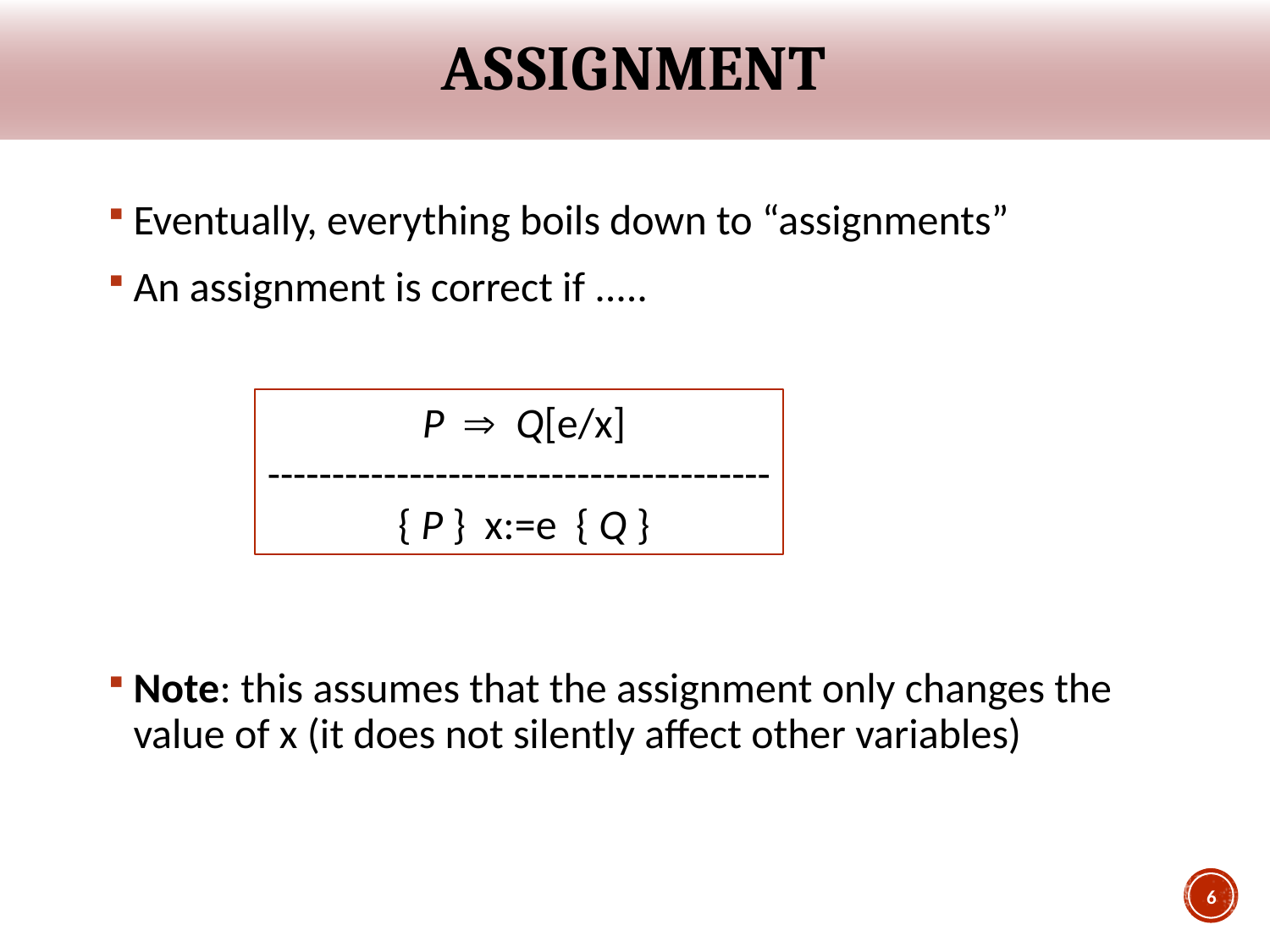

# Assignment
Eventually, everything boils down to “assignments”
An assignment is correct if .....

Note: this assumes that the assignment only changes the value of x (it does not silently affect other variables)

 P  ⇒  Q[e/x]
---------------------------------------
 { P }  x:=e  { Q }
6